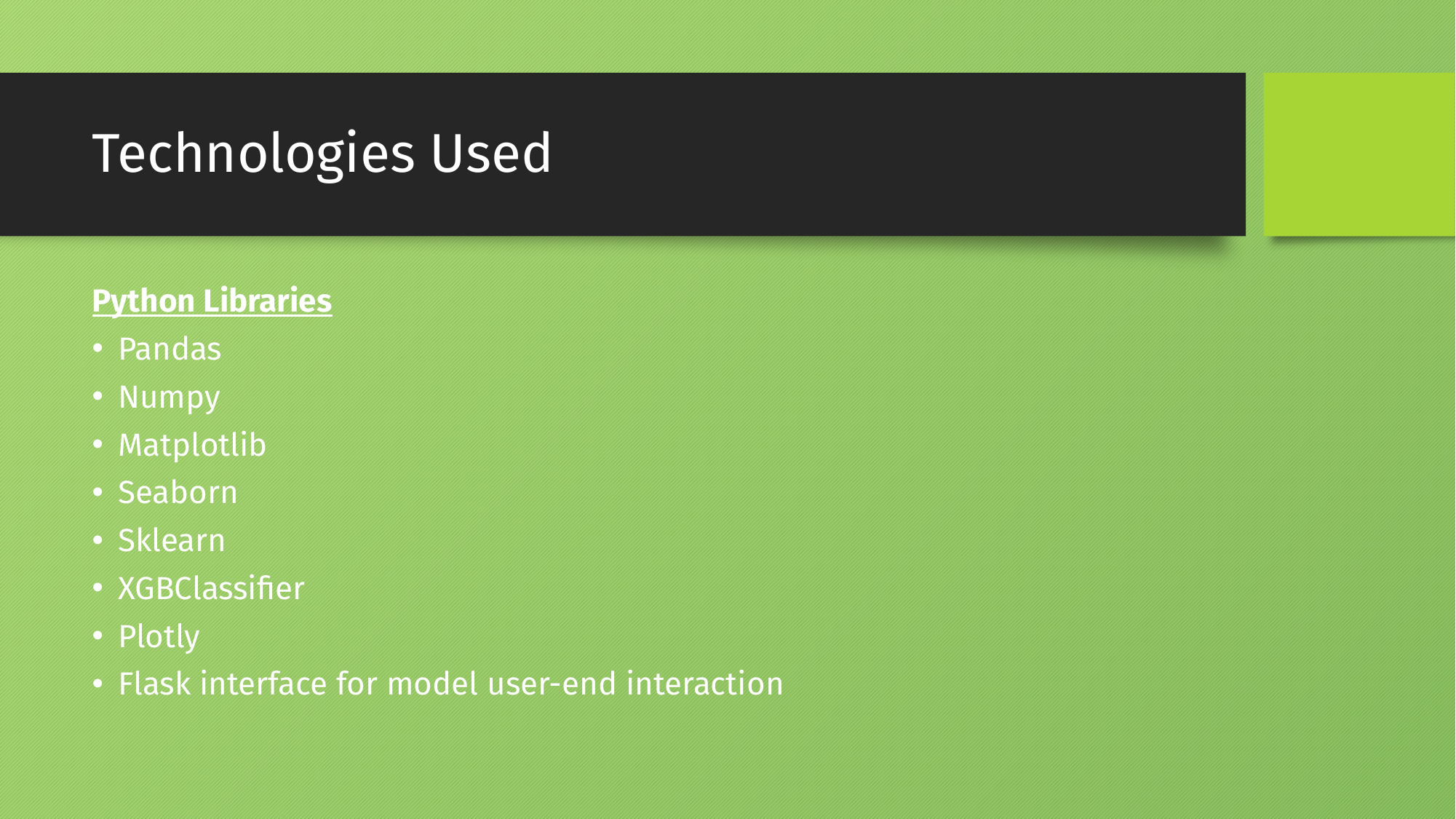

# Technologies Used
Python Libraries
Pandas
Numpy
Matplotlib
Seaborn
Sklearn
XGBClassifier
Plotly
Flask interface for model user-end interaction